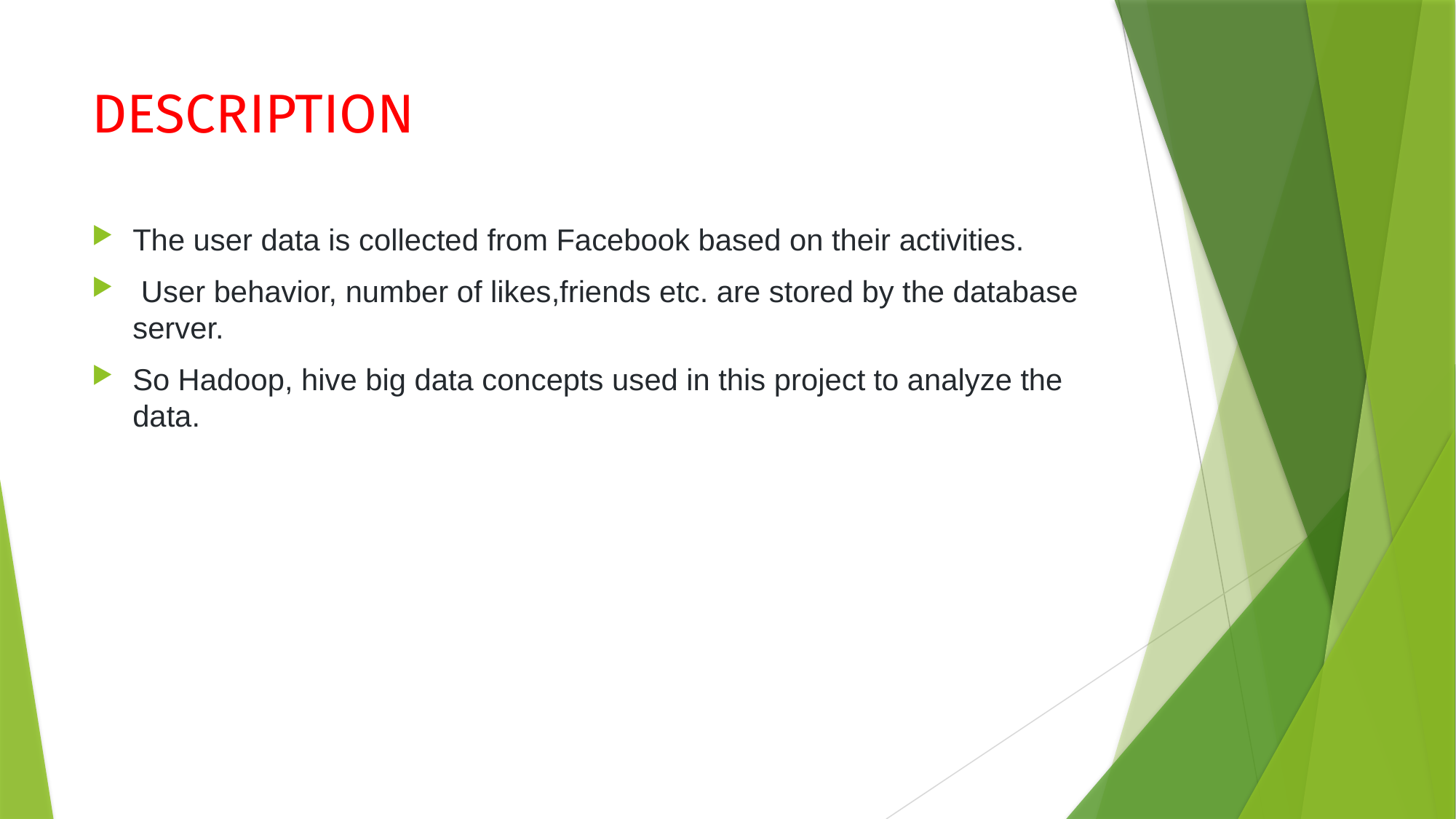

# DESCRIPTION

The user data is collected from Facebook based on their activities.
 User behavior, number of likes,friends etc. are stored by the database server.
So Hadoop, hive big data concepts used in this project to analyze the data.